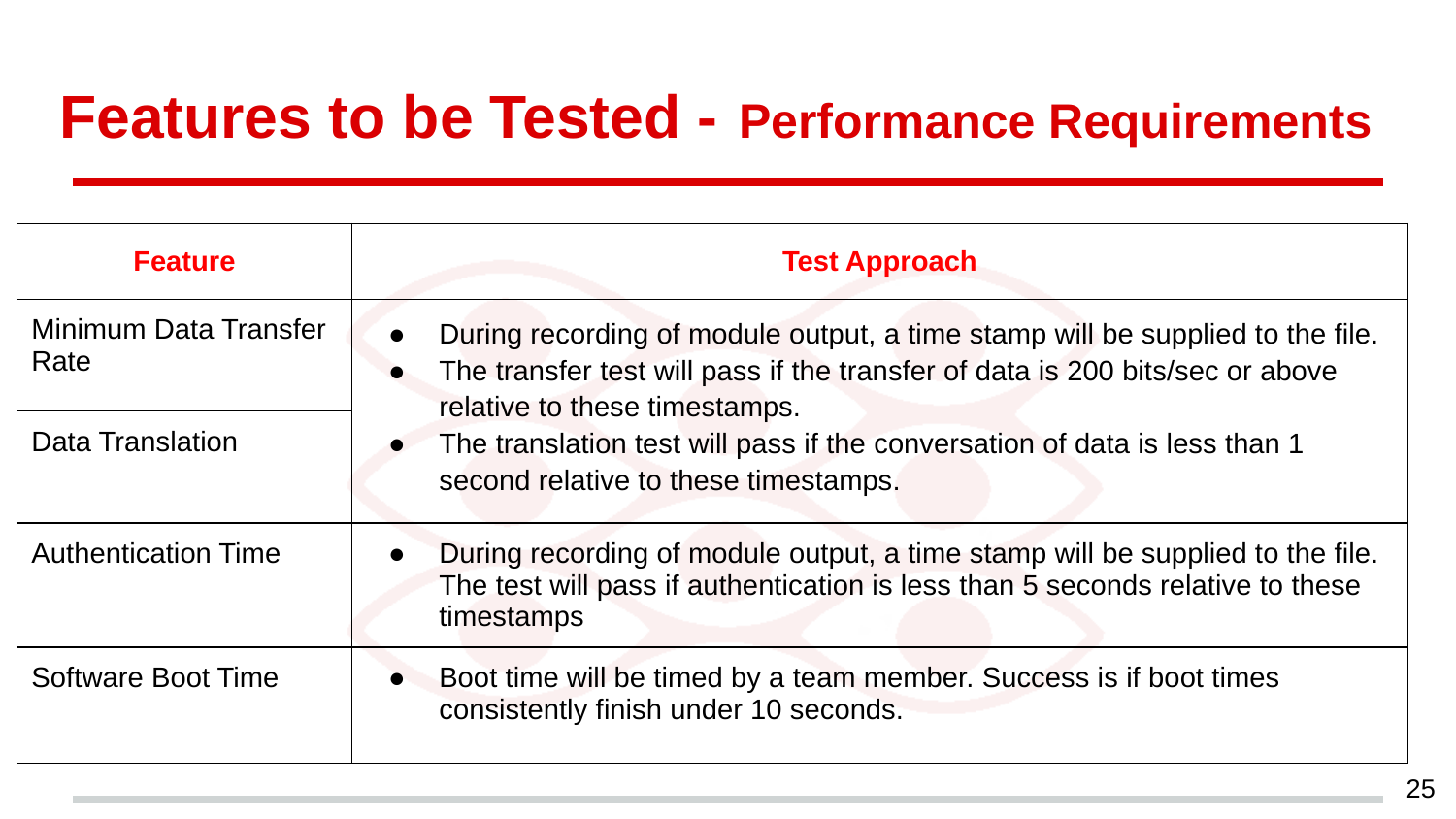

# Features to be Tested - Performance Requirements
| Feature | Test Approach |
| --- | --- |
| Minimum Data Transfer Rate | During recording of module output, a time stamp will be supplied to the file. The transfer test will pass if the transfer of data is 200 bits/sec or above relative to these timestamps. The translation test will pass if the conversation of data is less than 1 second relative to these timestamps. |
| Data Translation |  |
| Authentication Time | During recording of module output, a time stamp will be supplied to the file. The test will pass if authentication is less than 5 seconds relative to these timestamps |
| Software Boot Time | Boot time will be timed by a team member. Success is if boot times consistently finish under 10 seconds. |
25